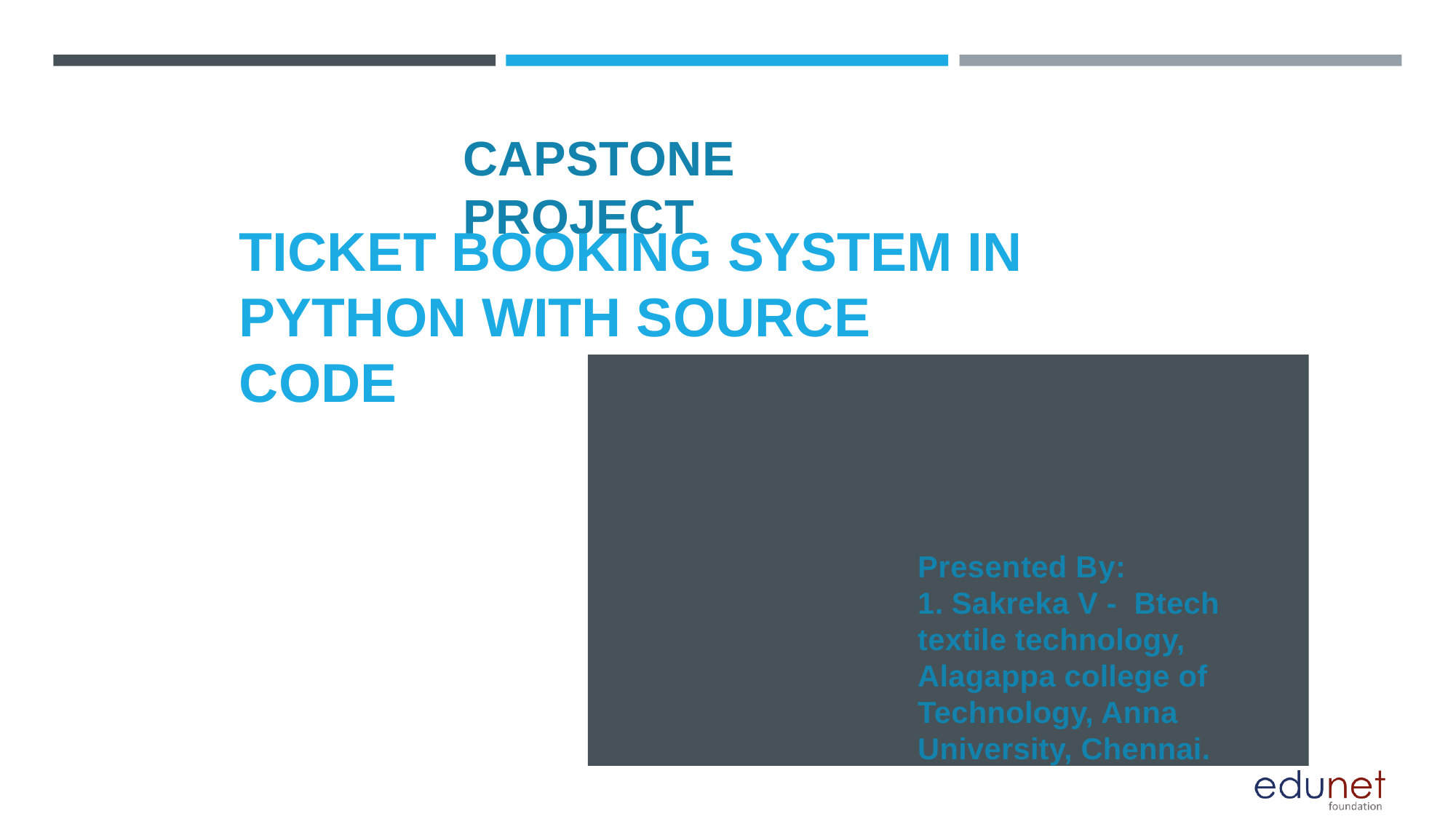

# CAPSTONE PROJECT
TICKET BOOKING SYSTEM IN PYTHON WITH SOURCE CODE

Presented By:
1. Sakreka V -  Btech textile technology, Alagappa college of Technology, Anna University, Chennai.